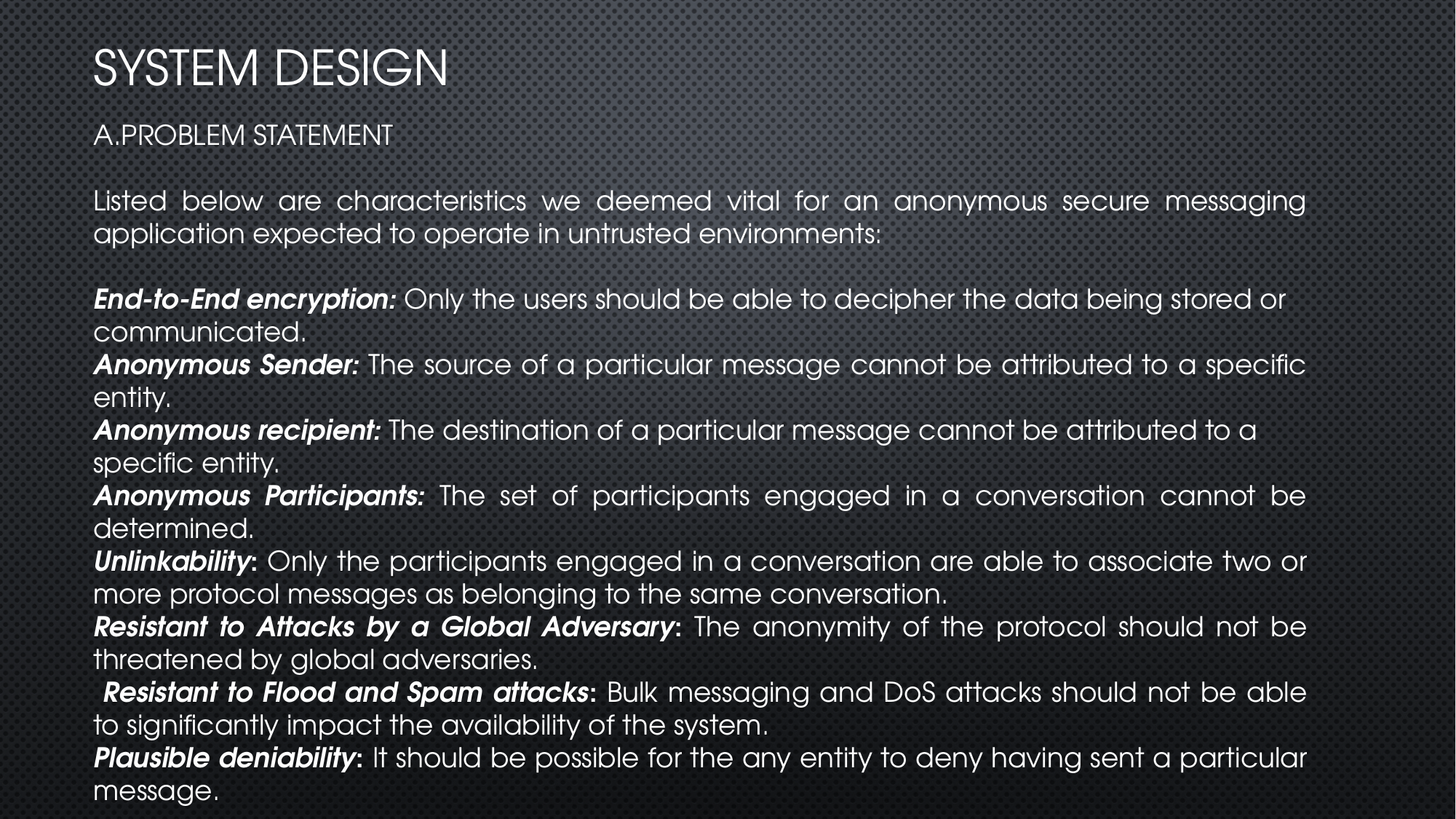

# System design
A.PROBLEM STATEMENT

Listed below are characteristics we deemed vital for an anonymous secure messaging application expected to operate in untrusted environments:

End-to-End encryption: Only the users should be able to decipher the data being stored or
communicated.
Anonymous Sender: The source of a particular message cannot be attributed to a specific entity.
Anonymous recipient: The destination of a particular message cannot be attributed to a
specific entity.
Anonymous Participants: The set of participants engaged in a conversation cannot be determined.
Unlinkability: Only the participants engaged in a conversation are able to associate two or more protocol messages as belonging to the same conversation.
Resistant to Attacks by a Global Adversary: The anonymity of the protocol should not be threatened by global adversaries.
 Resistant to Flood and Spam attacks: Bulk messaging and DoS attacks should not be able to significantly impact the availability of the system.
Plausible deniability: It should be possible for the any entity to deny having sent a particular message.